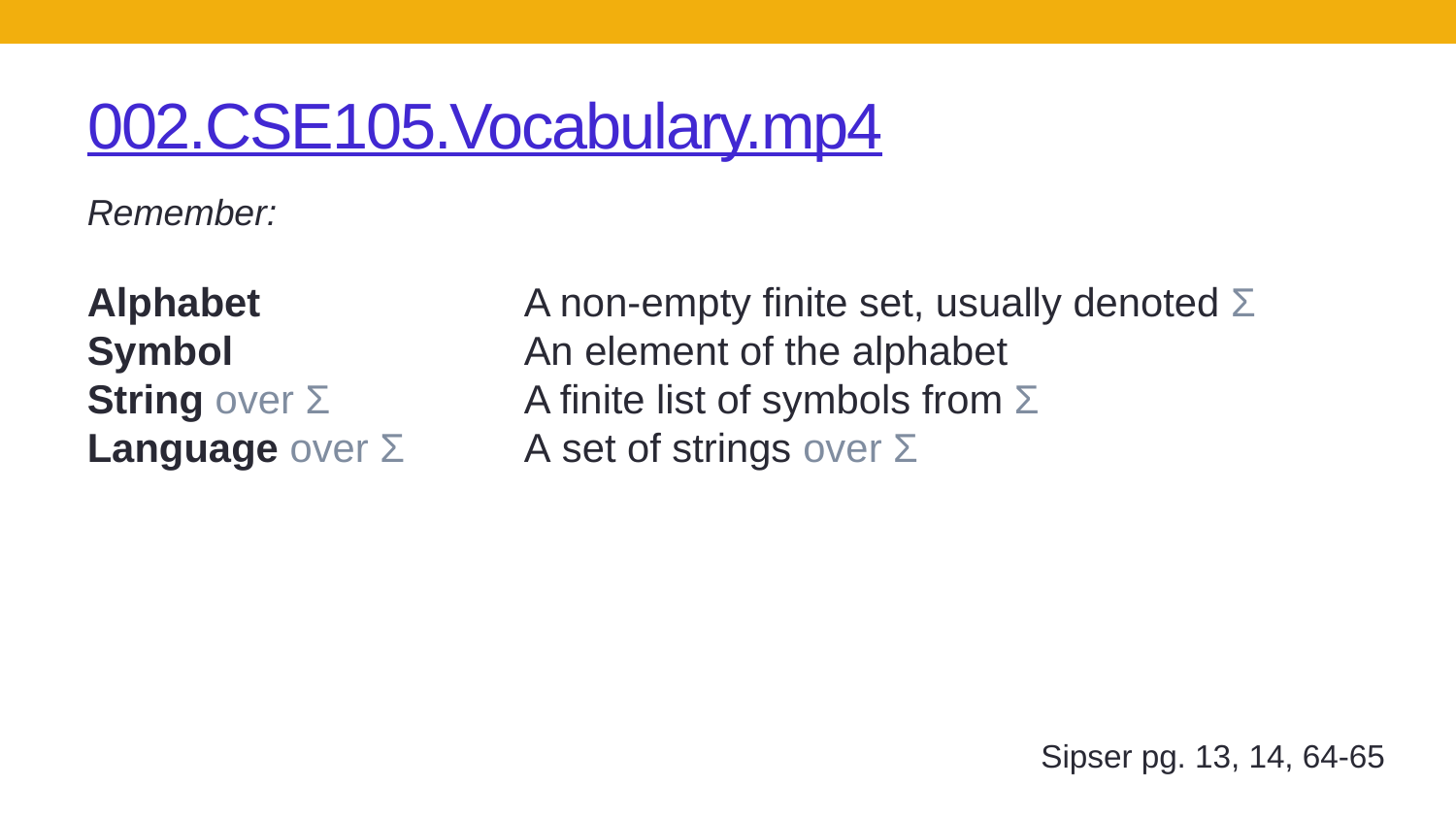

# 002.CSE105.Vocabulary.mp4
Remember:

Alphabet		A non-empty finite set, usually denoted Σ
Symbol		An element of the alphabet
String over Σ		A finite list of symbols from Σ
Language over Σ	A set of strings over Σ

Sipser pg. 13, 14, 64-65